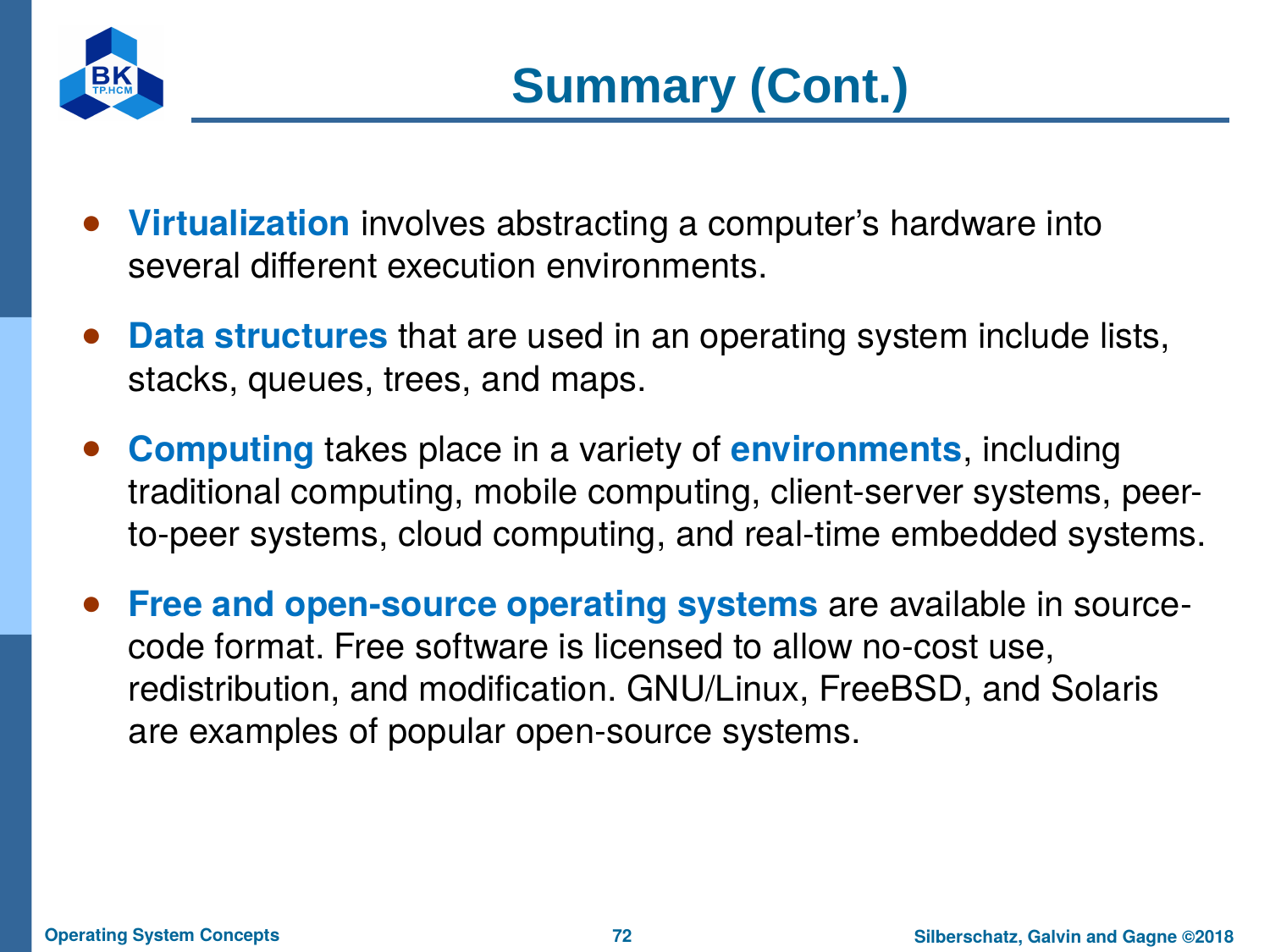

# Summary (Cont.)
Virtualization involves abstracting a computer’s hardware into several different execution environments.
Data structures that are used in an operating system include lists, stacks, queues, trees, and maps.
Computing takes place in a variety of environments, including traditional computing, mobile computing, client-server systems, peer-to-peer systems, cloud computing, and real-time embedded systems.
Free and open-source operating systems are available in source-code format. Free software is licensed to allow no-cost use, redistribution, and modification. GNU/Linux, FreeBSD, and Solaris are examples of popular open-source systems.